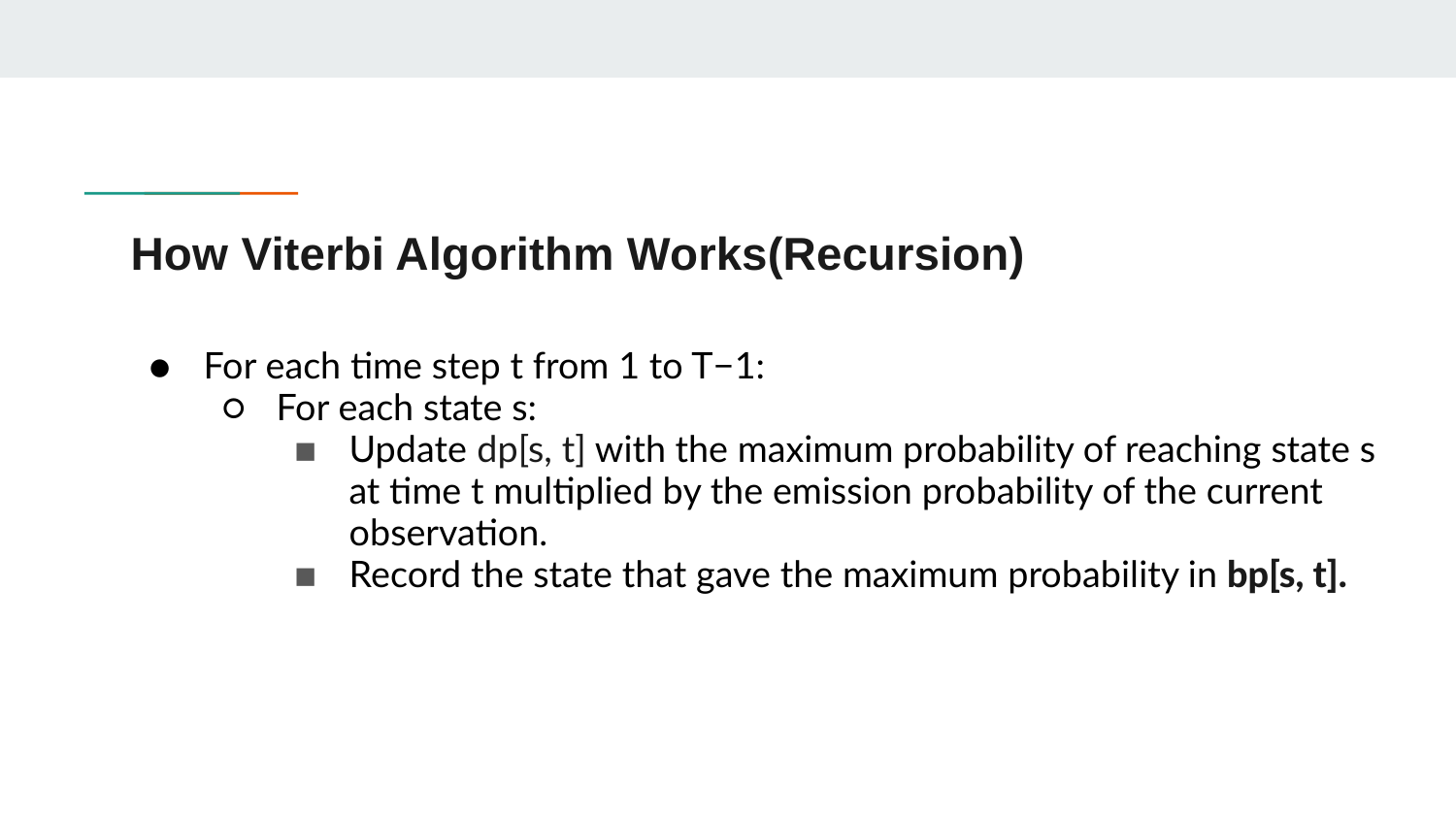

# How Viterbi Algorithm Works(Recursion)
For each time step t from 1 to T−1:
For each state s:
Update dp[s, t] with the maximum probability of reaching state s at time t multiplied by the emission probability of the current observation.
Record the state that gave the maximum probability in bp[s, t].